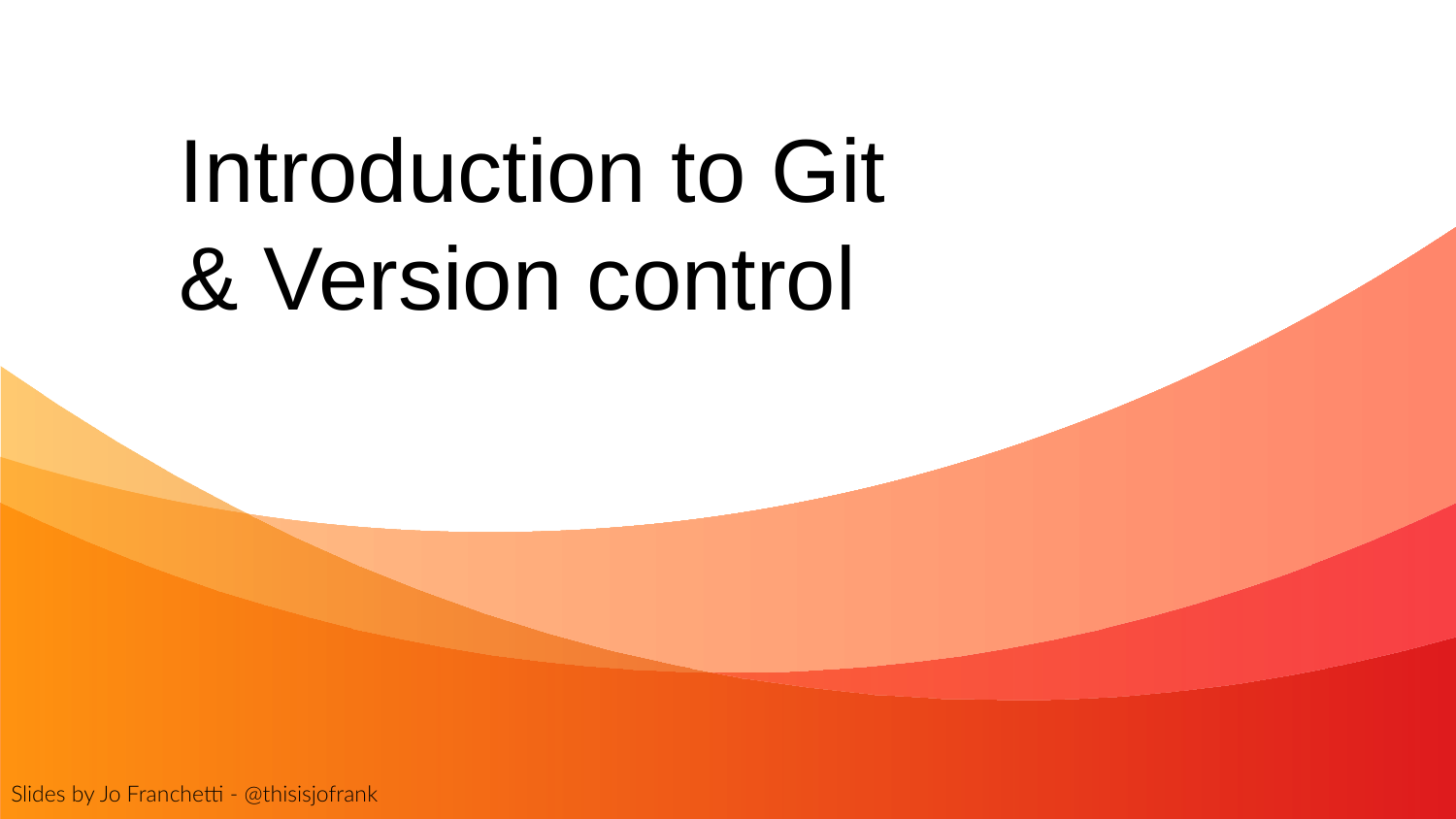

# Introduction to Git
& Version control